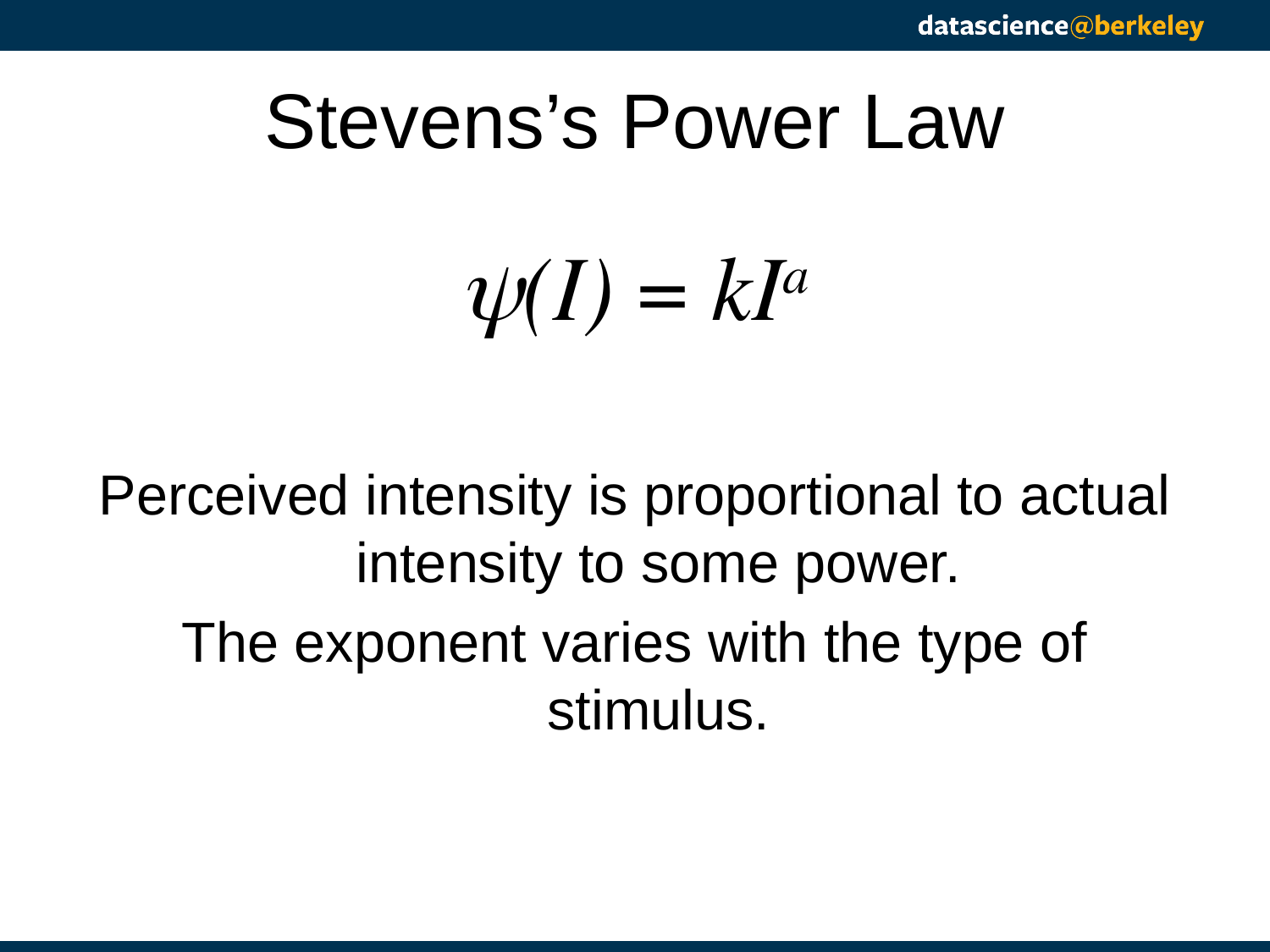

# Stevens’s Power Law
ψ(I) = kIa

Perceived intensity is proportional to actual intensity to some power.
The exponent varies with the type of stimulus.